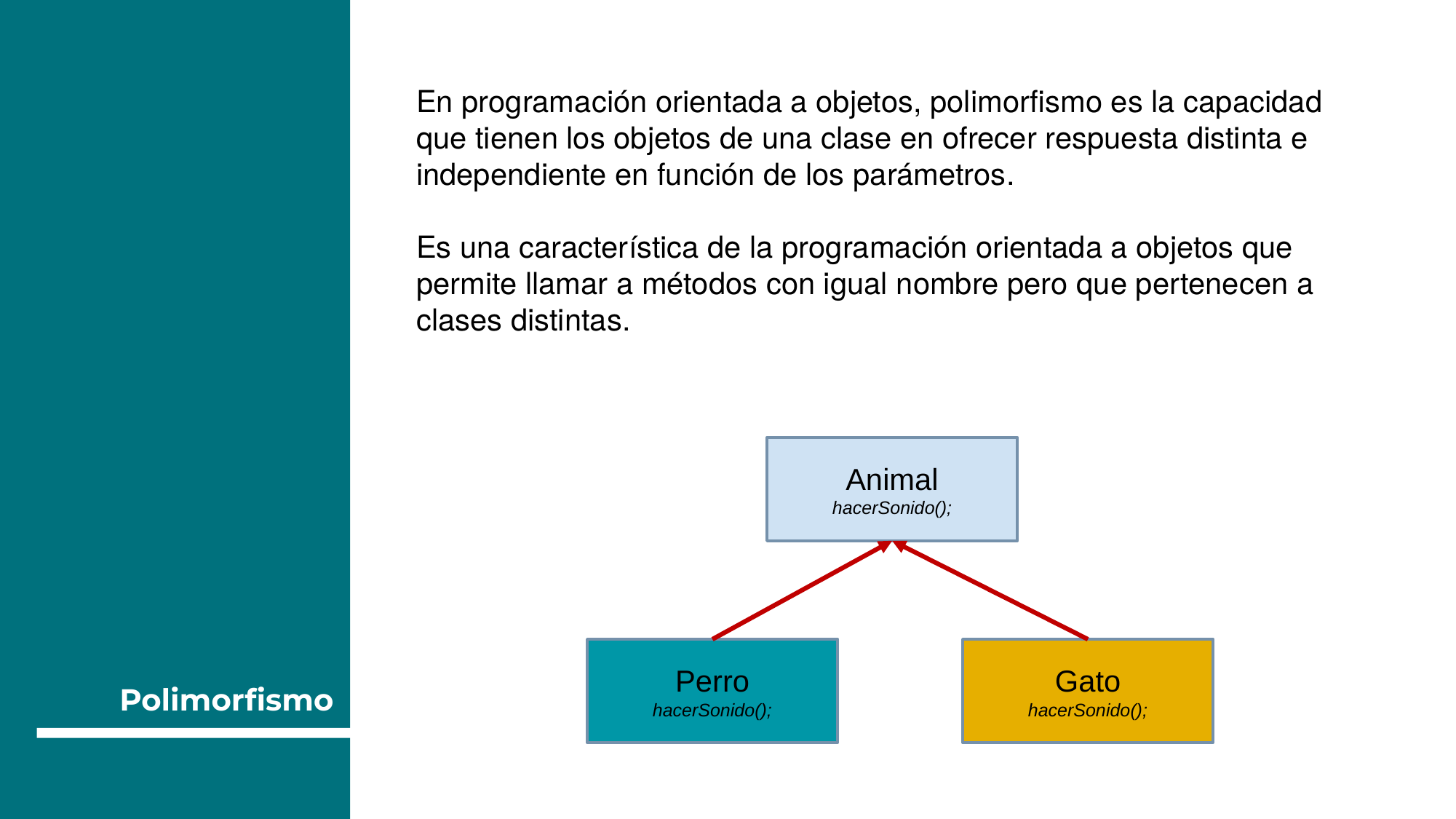

En programación orientada a objetos, polimorfismo es la capacidad que tienen los objetos de una clase en ofrecer respuesta distinta e independiente en función de los parámetros.

Es una característica de la programación orientada a objetos que permite llamar a métodos con igual nombre pero que pertenecen a clases distintas.
Animal
hacerSonido();
Gato
hacerSonido();
Perro
hacerSonido();
Polimorfismo